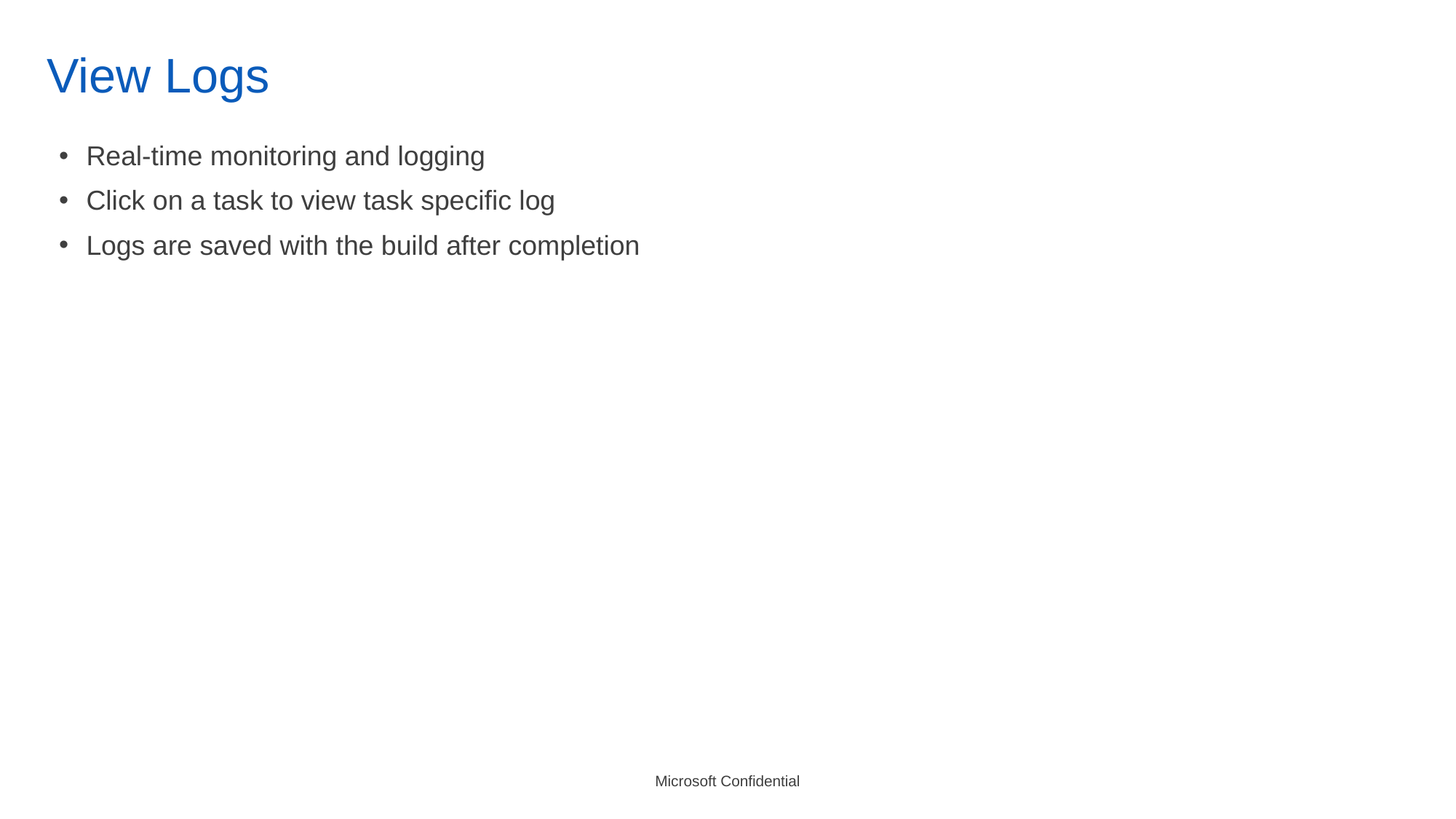

# View Logs
Real-time monitoring and logging
Click on a task to view task specific log
Logs are saved with the build after completion
Microsoft Confidential